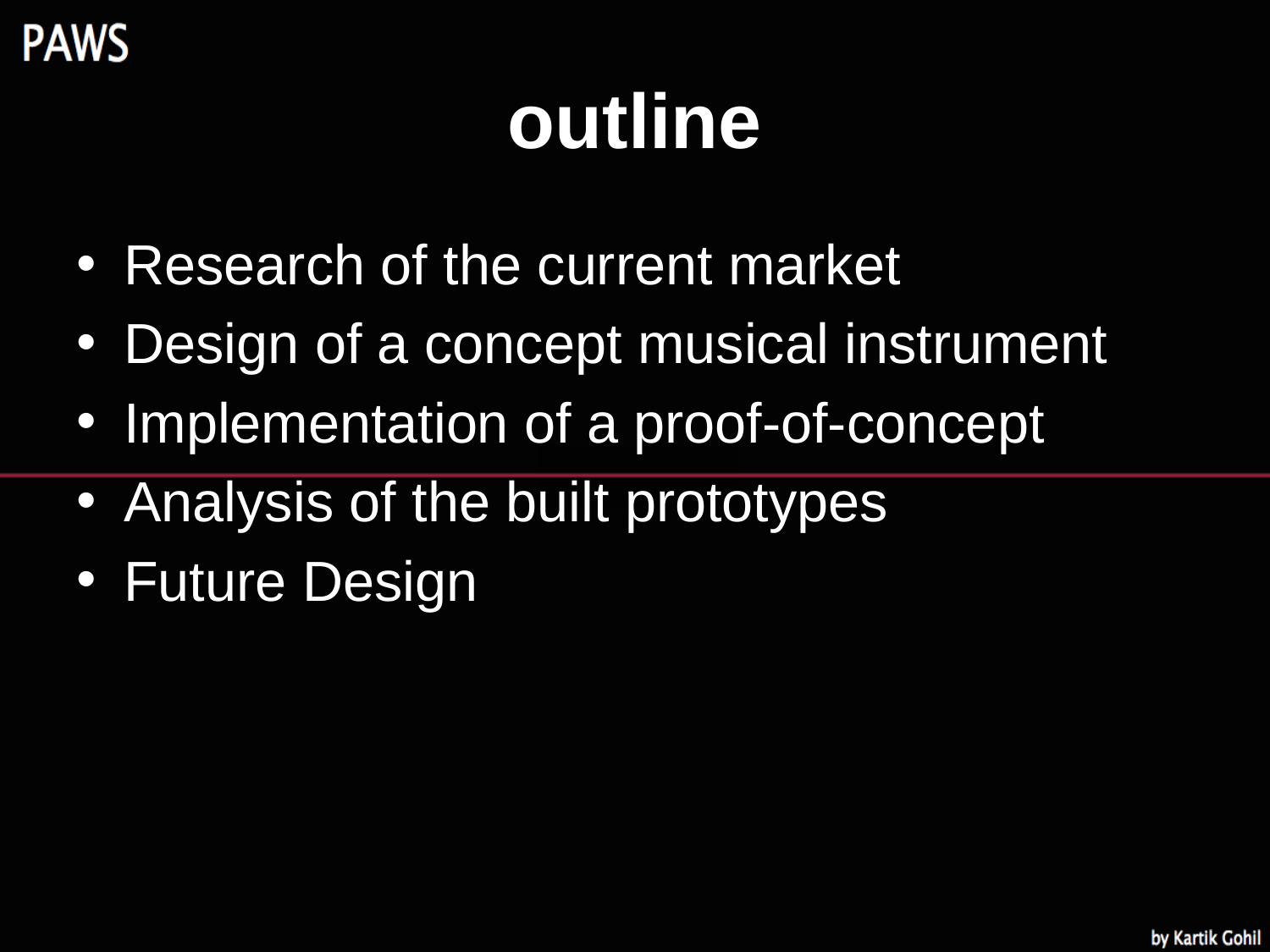

# outline
Research of the current market
Design of a concept musical instrument
Implementation of a proof-of-concept
Analysis of the built prototypes
Future Design